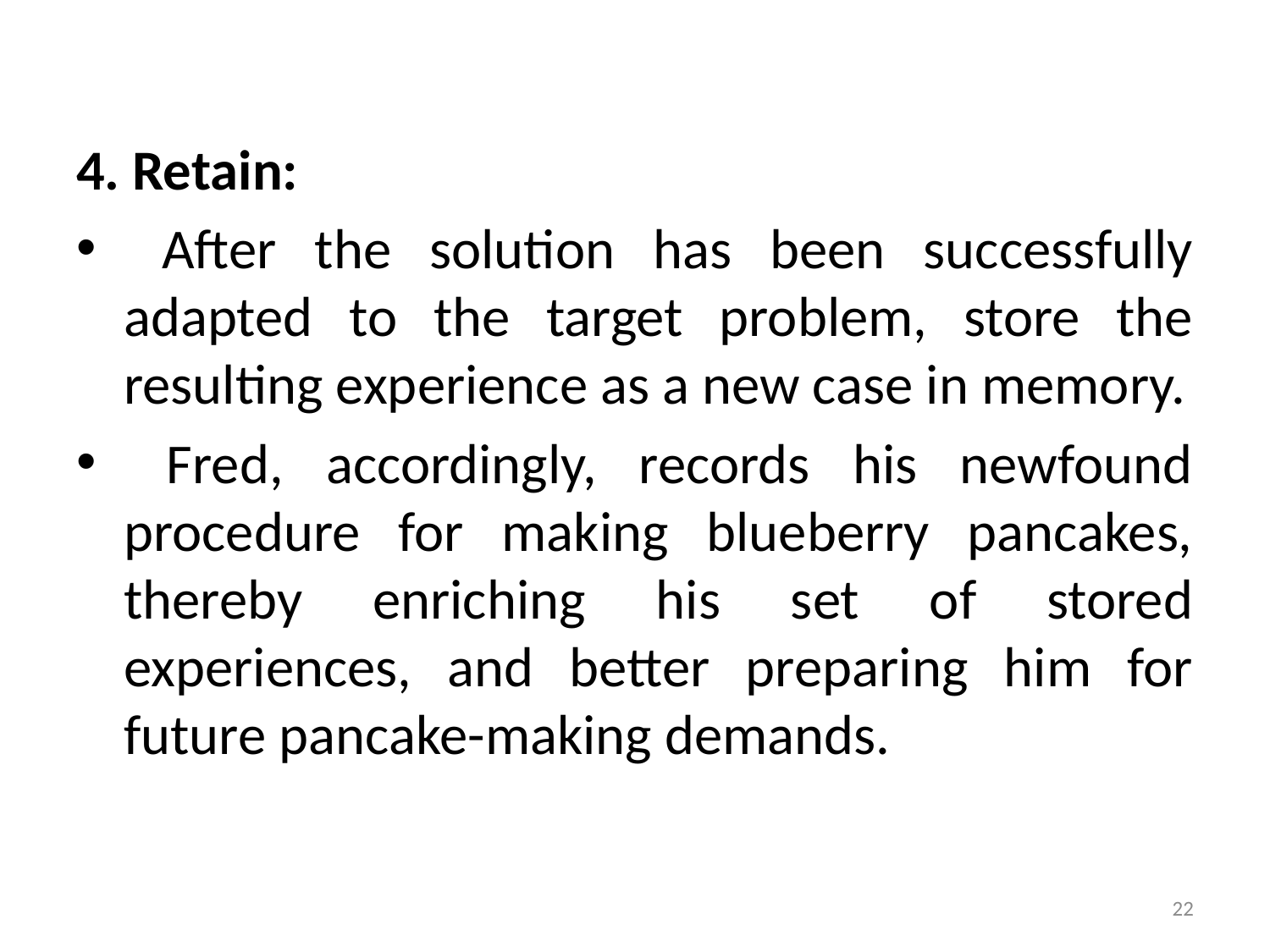

#
4. Retain:
 After the solution has been successfully adapted to the target problem, store the resulting experience as a new case in memory.
 Fred, accordingly, records his newfound procedure for making blueberry pancakes, thereby enriching his set of stored experiences, and better preparing him for future pancake-making demands.

22